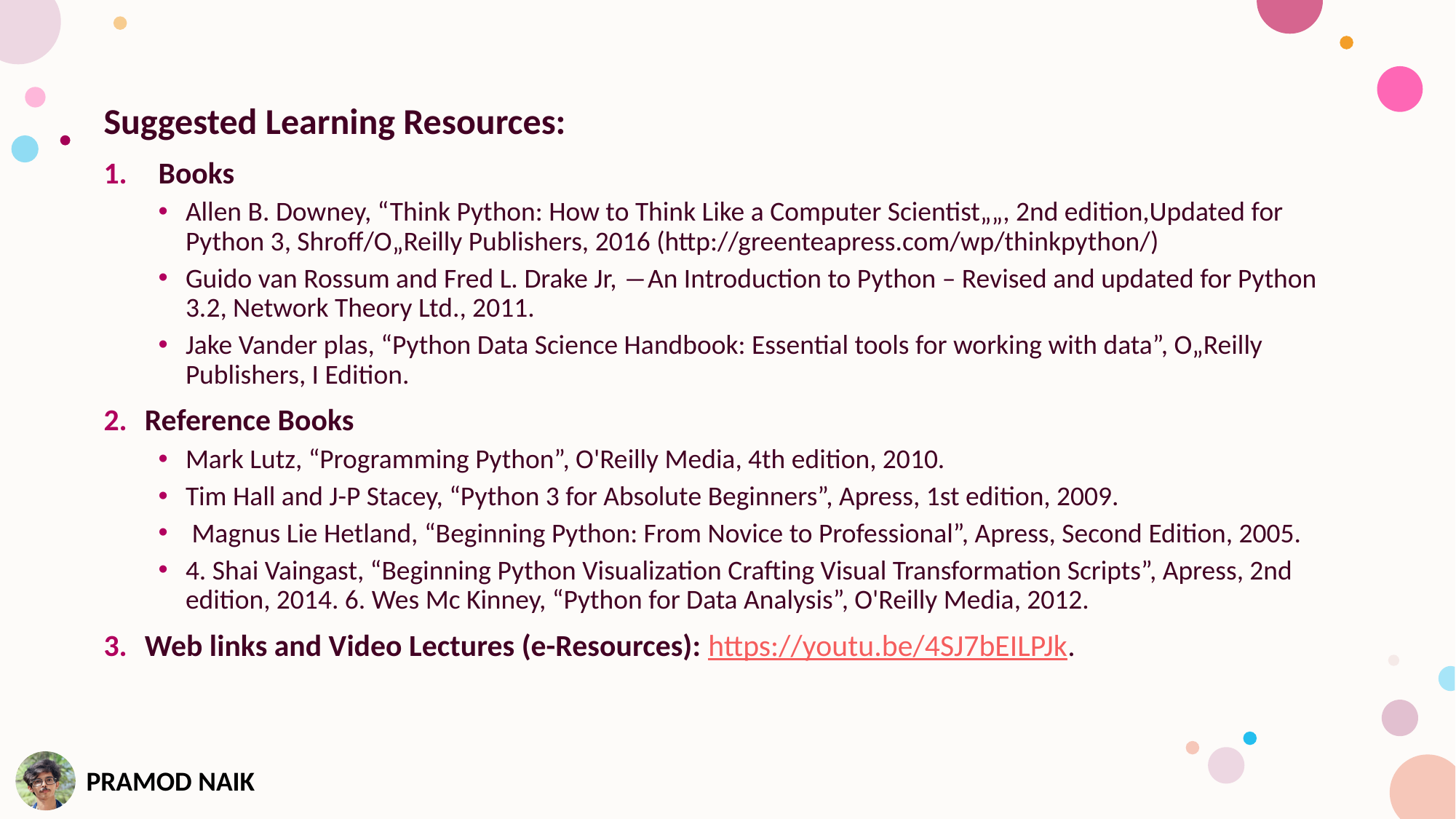

Suggested Learning Resources:
Books
Allen B. Downey, “Think Python: How to Think Like a Computer Scientist„„, 2nd edition,Updated for Python 3, Shroff/O„Reilly Publishers, 2016 (http://greenteapress.com/wp/thinkpython/)
Guido van Rossum and Fred L. Drake Jr, ―An Introduction to Python – Revised and updated for Python 3.2, Network Theory Ltd., 2011.
Jake Vander plas, “Python Data Science Handbook: Essential tools for working with data”, O„Reilly Publishers, I Edition.
Reference Books
Mark Lutz, “Programming Python”, O'Reilly Media, 4th edition, 2010.
Tim Hall and J-P Stacey, “Python 3 for Absolute Beginners”, Apress, 1st edition, 2009.
 Magnus Lie Hetland, “Beginning Python: From Novice to Professional”, Apress, Second Edition, 2005.
4. Shai Vaingast, “Beginning Python Visualization Crafting Visual Transformation Scripts”, Apress, 2nd edition, 2014. 6. Wes Mc Kinney, “Python for Data Analysis”, O'Reilly Media, 2012.
Web links and Video Lectures (e-Resources): https://youtu.be/4SJ7bEILPJk.